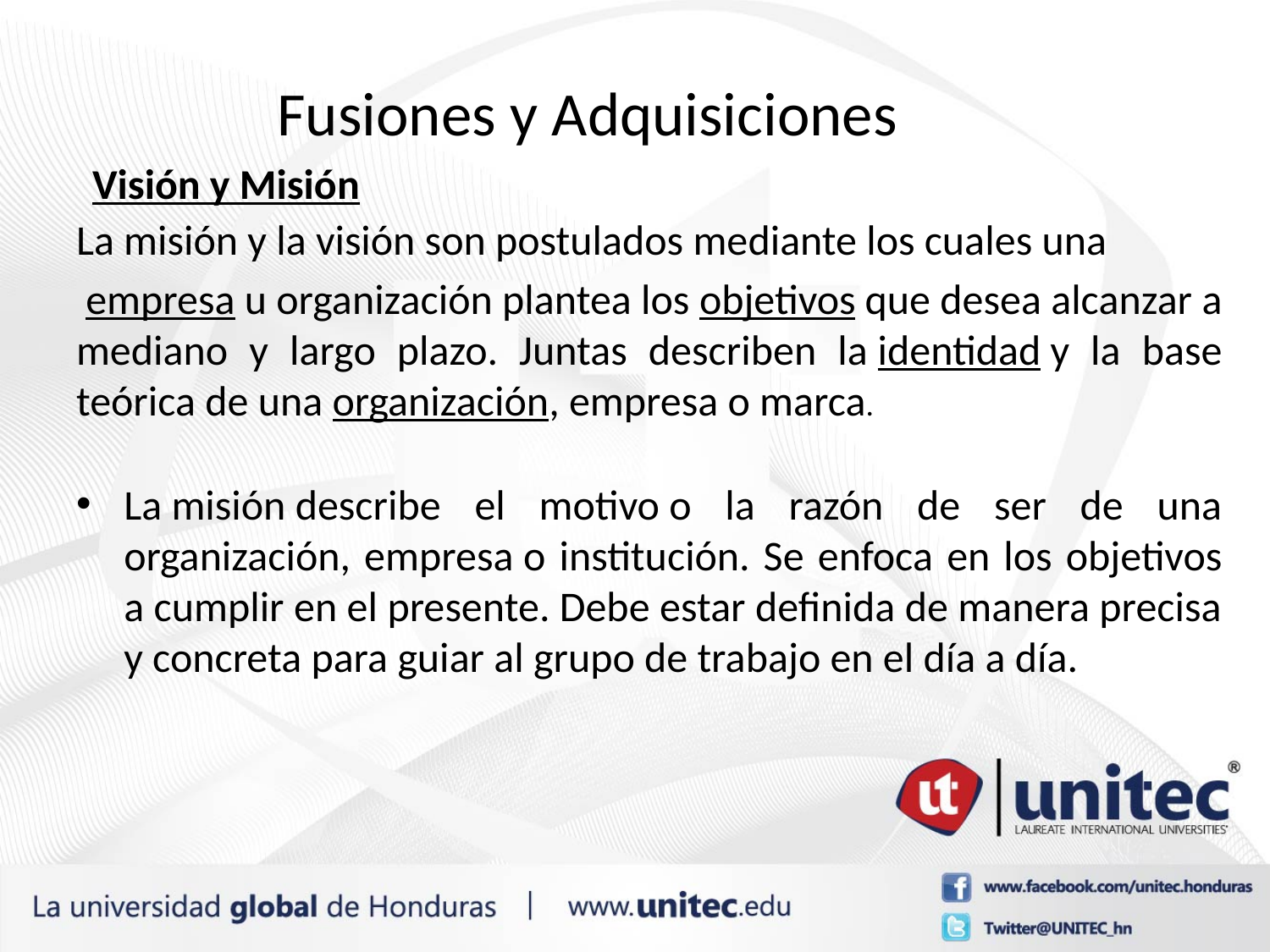

# Fusiones y Adquisiciones

La misión y la visión son postulados mediante los cuales una
 empresa u organización plantea los objetivos que desea alcanzar a mediano y largo plazo. Juntas describen la identidad y la base teórica de una organización, empresa o marca.

La misión describe el motivo o la razón de ser de una organización, empresa o institución. Se enfoca en los objetivos a cumplir en el presente. Debe estar definida de manera precisa y concreta para guiar al grupo de trabajo en el día a día.

Visión y Misión